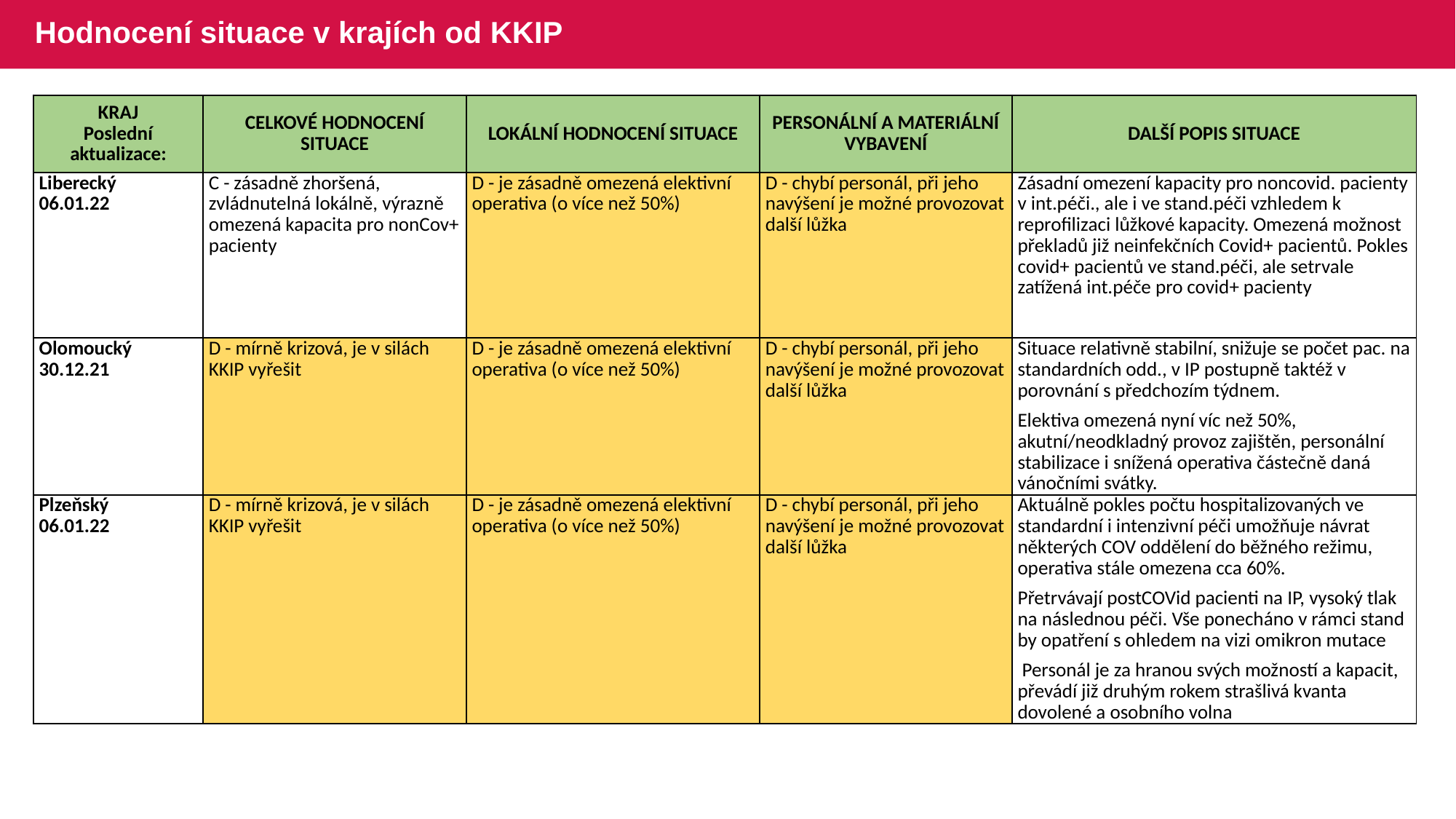

# Hodnocení situace v krajích od KKIP
| KRAJ Poslední aktualizace: | CELKOVÉ HODNOCENÍ SITUACE | LOKÁLNÍ HODNOCENÍ SITUACE | PERSONÁLNÍ A MATERIÁLNÍ VYBAVENÍ | DALŠÍ POPIS SITUACE |
| --- | --- | --- | --- | --- |
| Liberecký 06.01.22 | C - zásadně zhoršená, zvládnutelná lokálně, výrazně omezená kapacita pro nonCov+ pacienty | D - je zásadně omezená elektivní operativa (o více než 50%) | D - chybí personál, při jeho navýšení je možné provozovat další lůžka | Zásadní omezení kapacity pro noncovid. pacienty v int.péči., ale i ve stand.péči vzhledem k reprofilizaci lůžkové kapacity. Omezená možnost překladů již neinfekčních Covid+ pacientů. Pokles covid+ pacientů ve stand.péči, ale setrvale zatížená int.péče pro covid+ pacienty |
| Olomoucký 30.12.21 | D - mírně krizová, je v silách KKIP vyřešit | D - je zásadně omezená elektivní operativa (o více než 50%) | D - chybí personál, při jeho navýšení je možné provozovat další lůžka | Situace relativně stabilní, snižuje se počet pac. na standardních odd., v IP postupně taktéž v porovnání s předchozím týdnem. Elektiva omezená nyní víc než 50%, akutní/neodkladný provoz zajištěn, personální stabilizace i snížená operativa částečně daná vánočními svátky. |
| Plzeňský 06.01.22 | D - mírně krizová, je v silách KKIP vyřešit | D - je zásadně omezená elektivní operativa (o více než 50%) | D - chybí personál, při jeho navýšení je možné provozovat další lůžka | Aktuálně pokles počtu hospitalizovaných ve standardní i intenzivní péči umožňuje návrat některých COV oddělení do běžného režimu, operativa stále omezena cca 60%. Přetrvávají postCOVid pacienti na IP, vysoký tlak na následnou péči. Vše ponecháno v rámci stand by opatření s ohledem na vizi omikron mutace Personál je za hranou svých možností a kapacit, převádí již druhým rokem strašlivá kvanta dovolené a osobního volna |